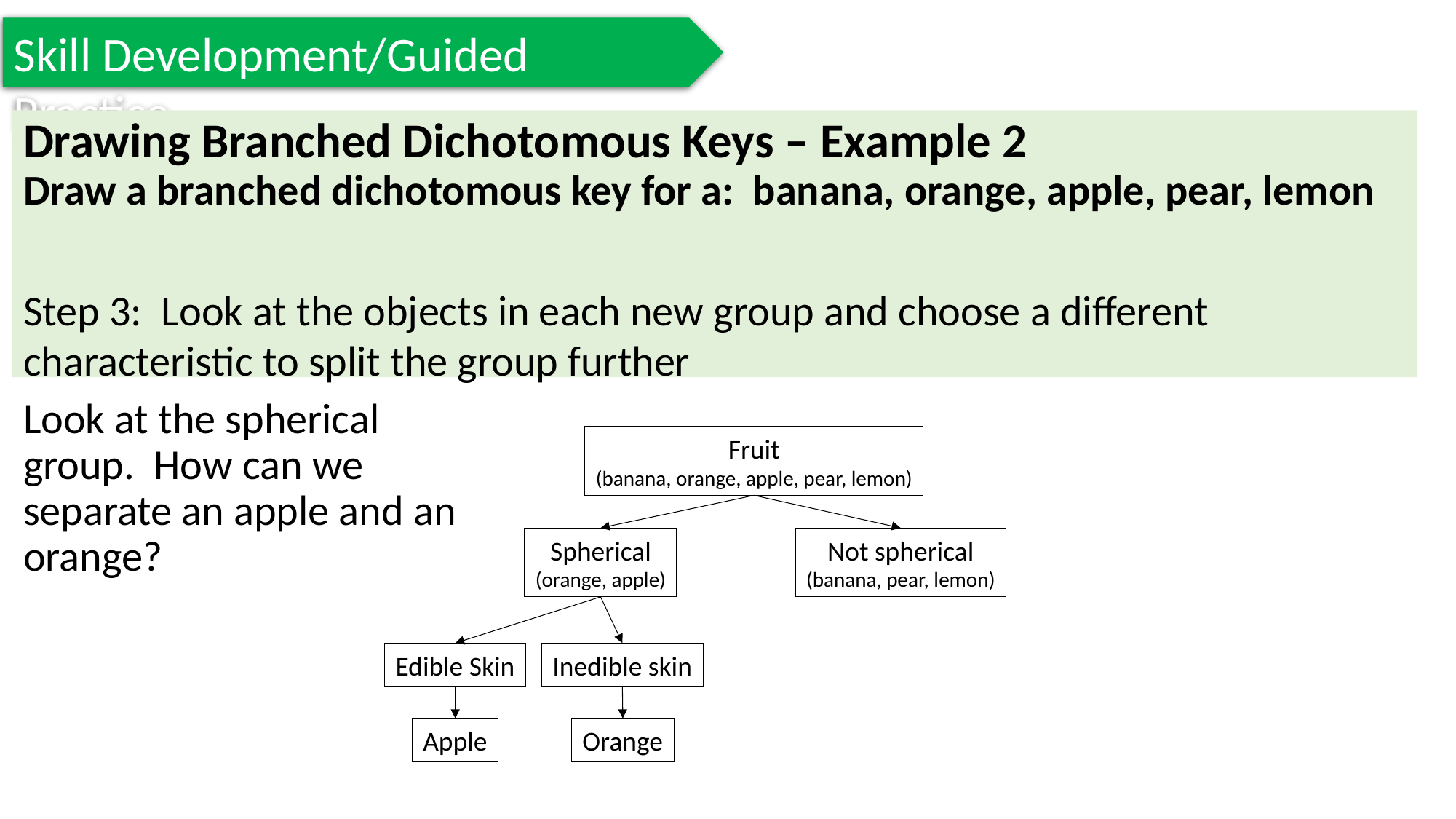

Skill Development/Guided Practice
Drawing Branched Dichotomous Keys – Example 2
Draw a branched dichotomous key for a:  banana, orange, apple, pear, lemon

Step 3:  Look at the objects in each new group and choose a different characteristic to split the group further
Look at the spherical group.  How can we separate an apple and an orange?

Fruit
(banana, orange, apple, pear, lemon)
Not spherical
(banana, pear, lemon)
Spherical
(orange, apple)
Edible Skin
Inedible skin
Apple
Orange